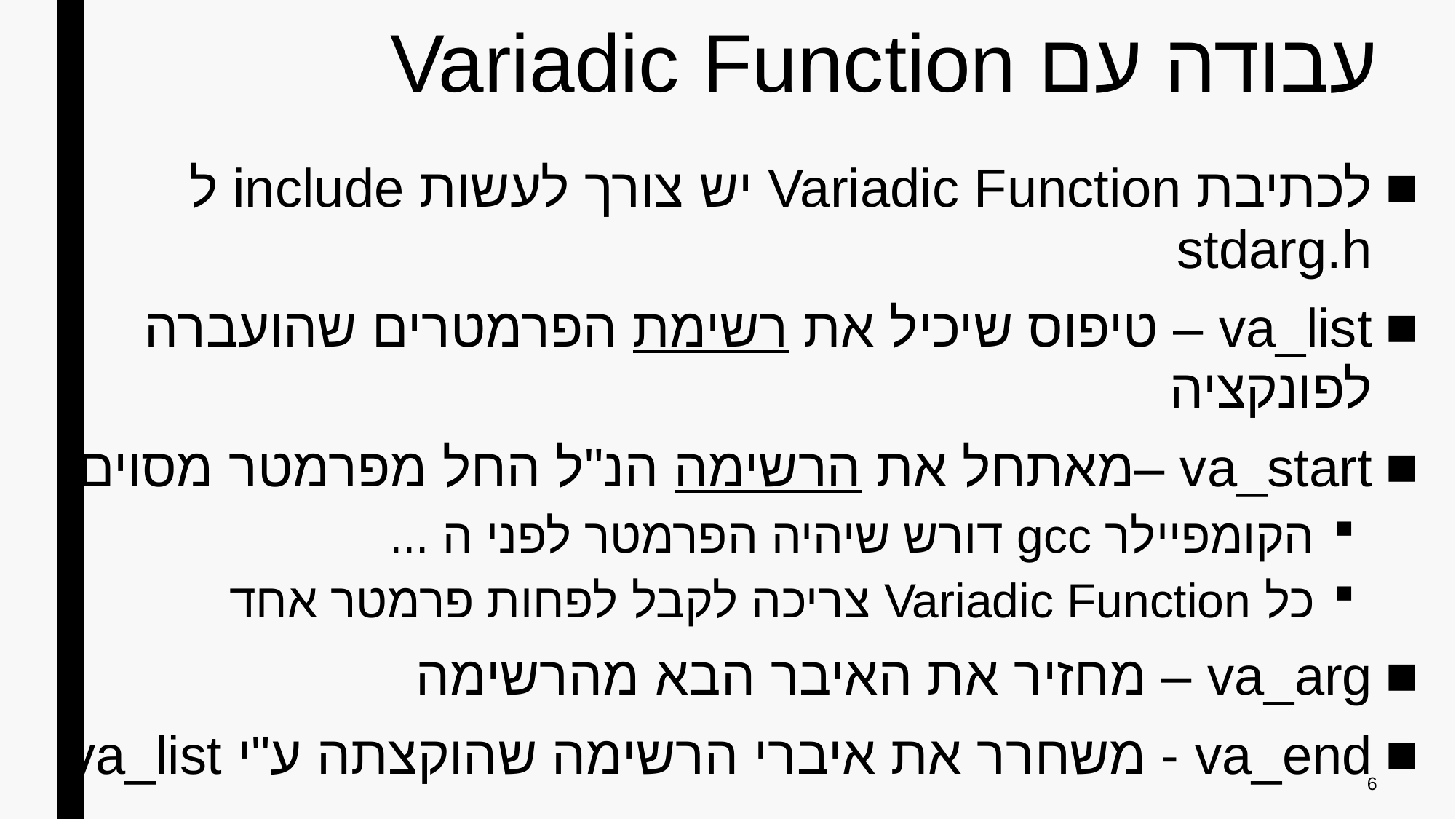

# עבודה עם Variadic Function
לכתיבת Variadic Function יש צורך לעשות include ל stdarg.h
va_list – טיפוס שיכיל את רשימת הפרמטרים שהועברה לפונקציה
va_start –מאתחל את הרשימה הנ"ל החל מפרמטר מסוים,
הקומפיילר gcc דורש שיהיה הפרמטר לפני ה ...
כל Variadic Function צריכה לקבל לפחות פרמטר אחד
va_arg – מחזיר את האיבר הבא מהרשימה
va_end - משחרר את איברי הרשימה שהוקצתה ע"י va_list
6